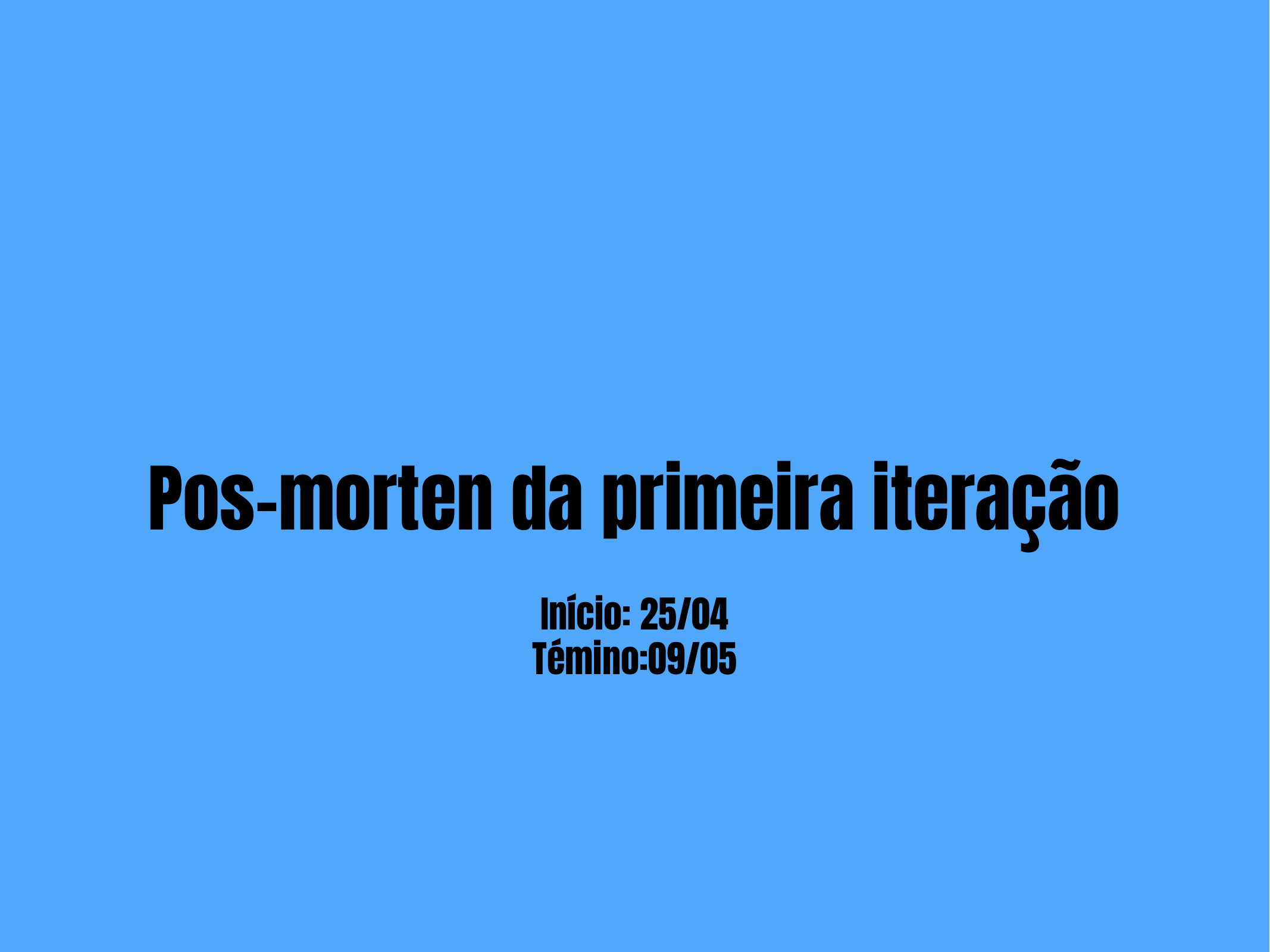

# Pos-morten da primeira iteração
Início: 25/04
Témino:09/05